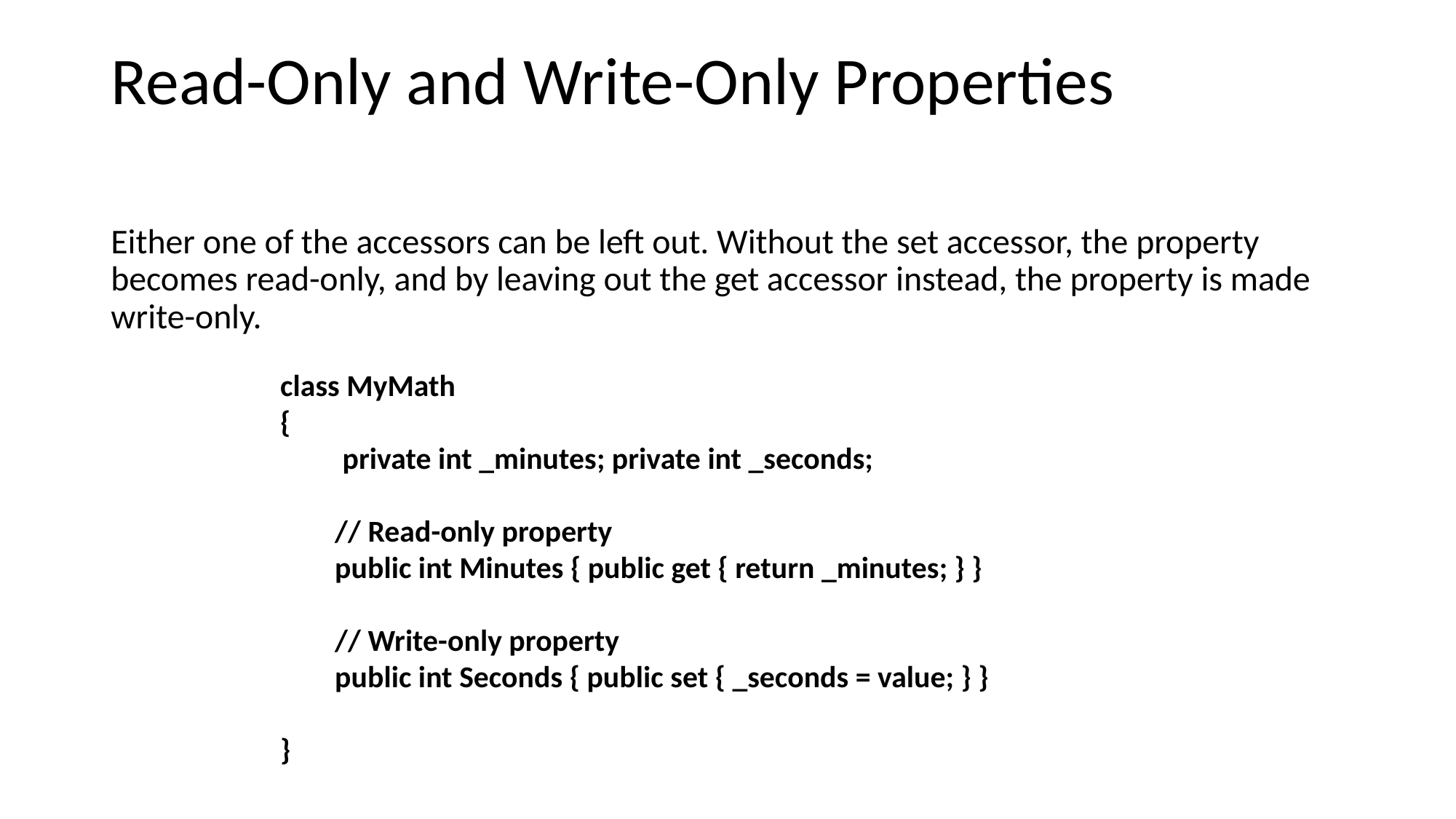

# Read-Only and Write-Only Properties
Either one of the accessors can be left out. Without the set accessor, the property becomes read-only, and by leaving out the get accessor instead, the property is made write-only.

class MyMath
{
         private int _minutes; private int _seconds;

// Read-only property
public int Minutes { public get { return _minutes; } }

// Write-only property
public int Seconds { public set { _seconds = value; } }

}